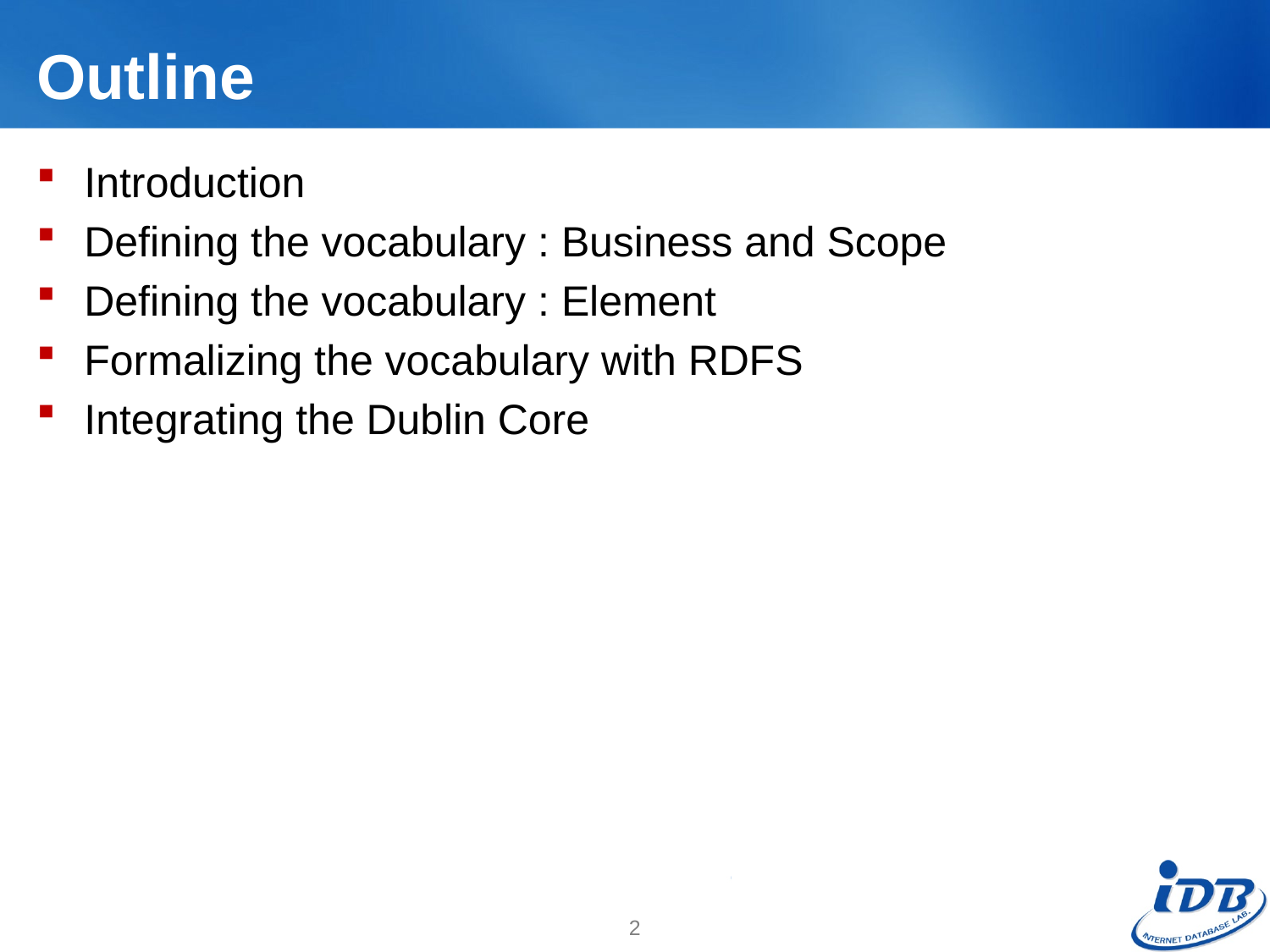

# Outline
Introduction
Defining the vocabulary : Business and Scope
Defining the vocabulary : Element
Formalizing the vocabulary with RDFS
Integrating the Dublin Core

2